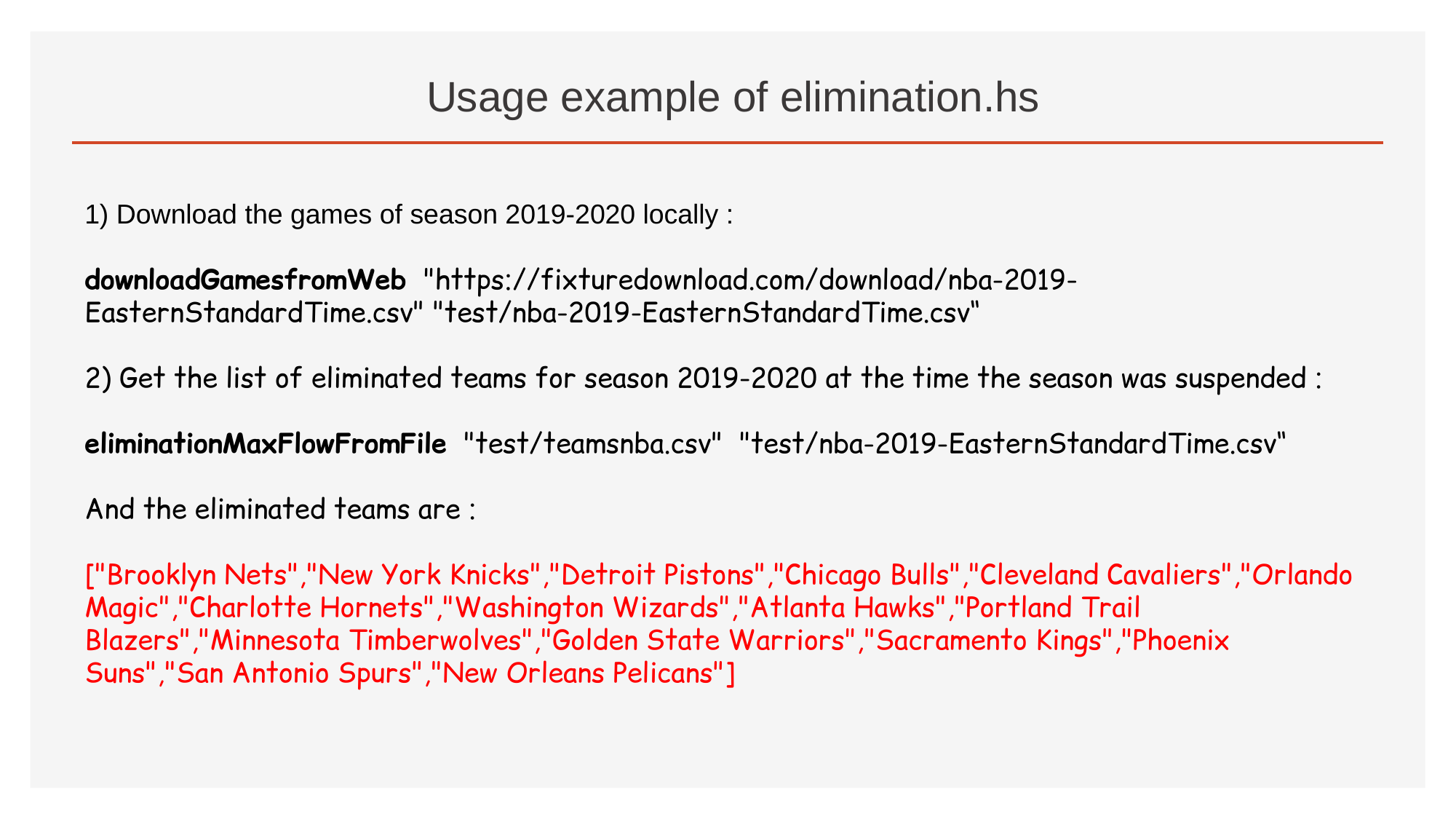

# Usage example of elimination.hs
1) Download the games of season 2019-2020 locally :

downloadGamesfromWeb  "https://fixturedownload.com/download/nba-2019-EasternStandardTime.csv" "test/nba-2019-EasternStandardTime.csv“

2) Get the list of eliminated teams for season 2019-2020 at the time the season was suspended :

eliminationMaxFlowFromFile  "test/teamsnba.csv"  "test/nba-2019-EasternStandardTime.csv“

And the eliminated teams are :

["Brooklyn Nets","New York Knicks","Detroit Pistons","Chicago Bulls","Cleveland Cavaliers","Orlando Magic","Charlotte Hornets","Washington Wizards","Atlanta Hawks","Portland Trail Blazers","Minnesota Timberwolves","Golden State Warriors","Sacramento Kings","Phoenix Suns","San Antonio Spurs","New Orleans Pelicans"]